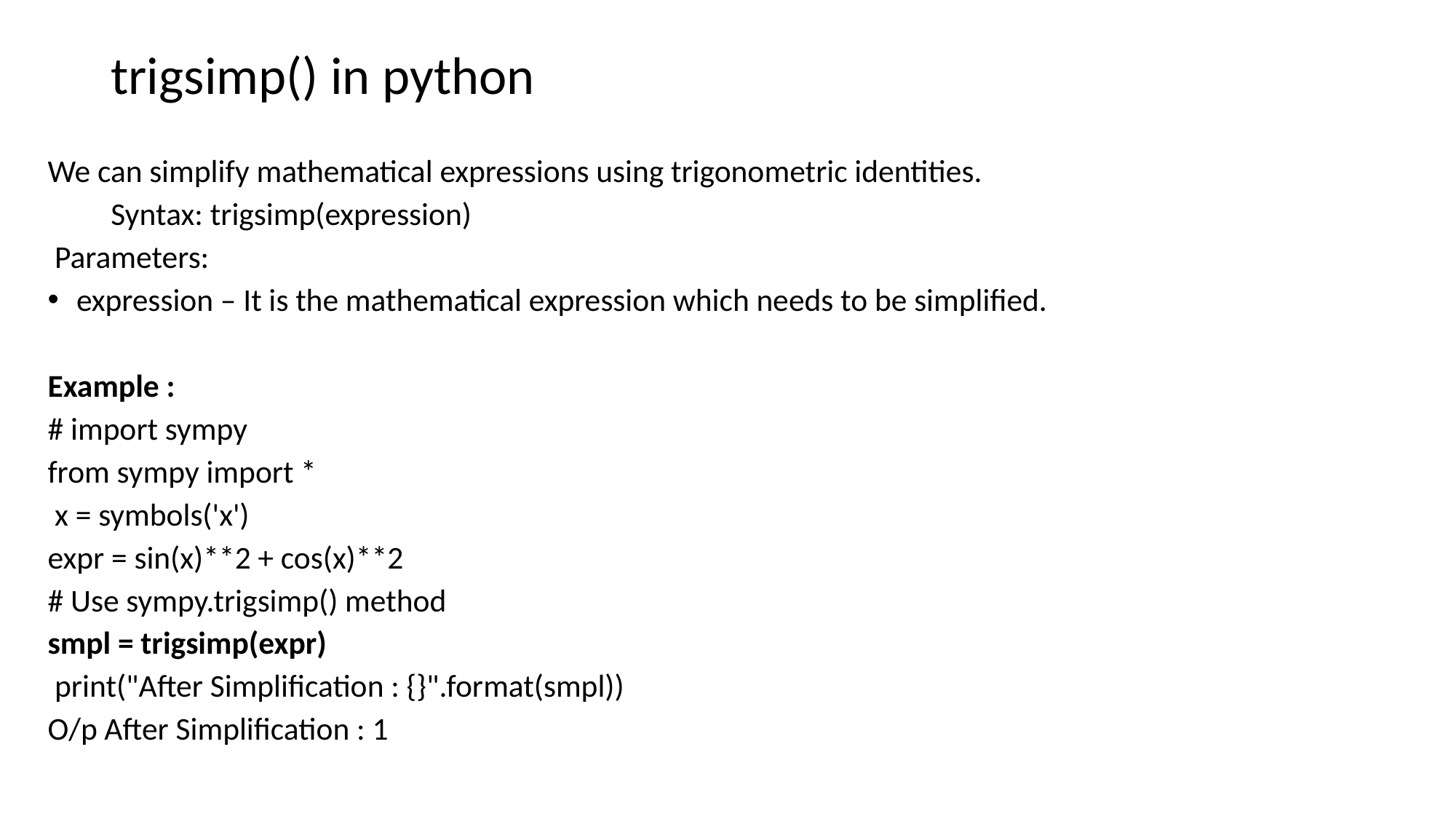

# trigsimp() in python

We can simplify mathematical expressions using trigonometric identities.
			Syntax: trigsimp(expression)
 Parameters:
expression – It is the mathematical expression which needs to be simplified.

Example :
# import sympy
from sympy import *
 x = symbols('x')
expr = sin(x)**2 + cos(x)**2
# Use sympy.trigsimp() method
smpl = trigsimp(expr)
 print("After Simplification : {}".format(smpl))
O/p After Simplification : 1